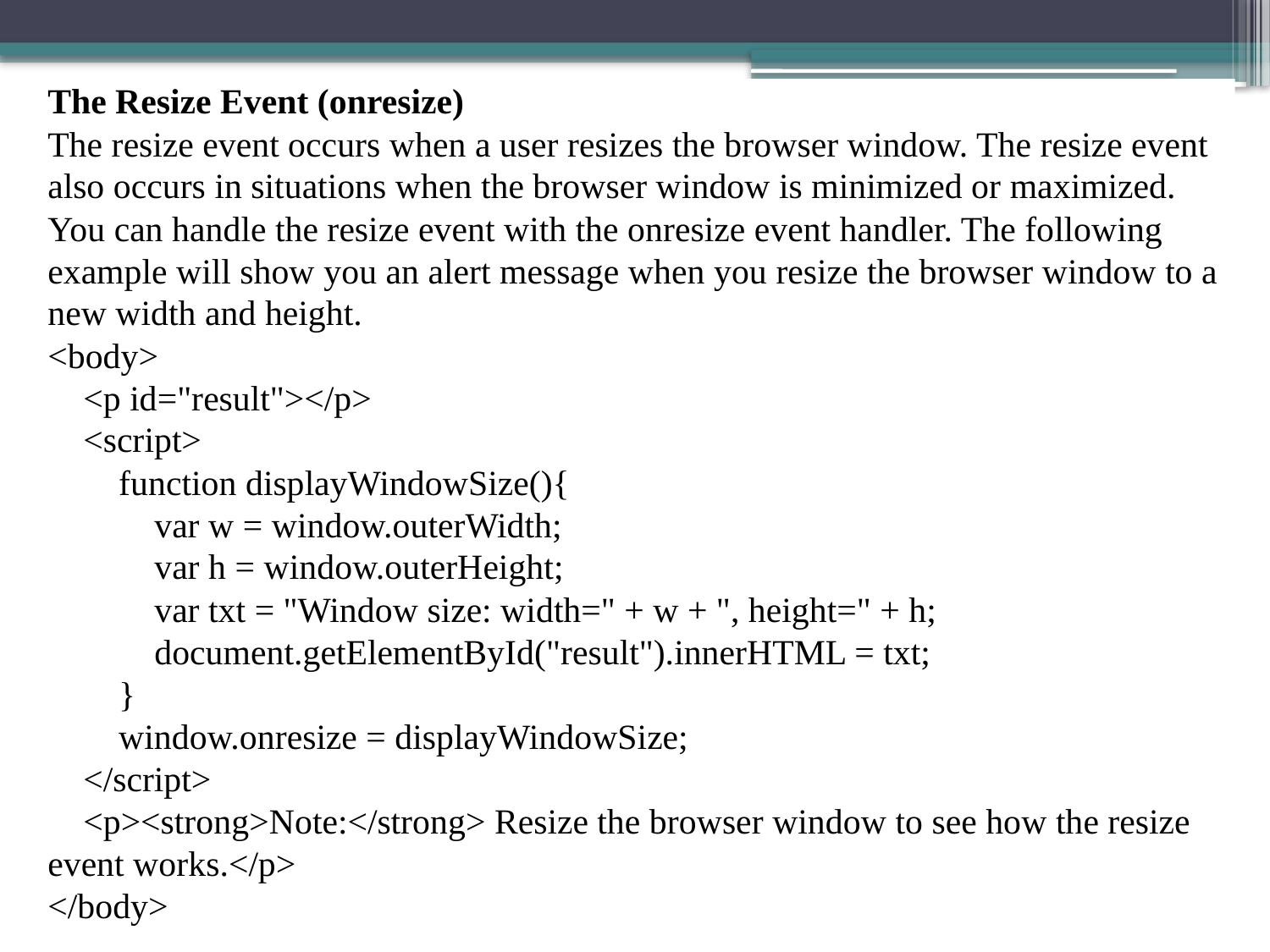

The Resize Event (onresize)
The resize event occurs when a user resizes the browser window. The resize event also occurs in situations when the browser window is minimized or maximized.
You can handle the resize event with the onresize event handler. The following example will show you an alert message when you resize the browser window to a new width and height.
<body>
    <p id="result"></p>
    <script>
        function displayWindowSize(){
            var w = window.outerWidth;
            var h = window.outerHeight;
            var txt = "Window size: width=" + w + ", height=" + h;
            document.getElementById("result").innerHTML = txt;
        }
        window.onresize = displayWindowSize;
    </script>
    <p><strong>Note:</strong> Resize the browser window to see how the resize event works.</p>
</body>